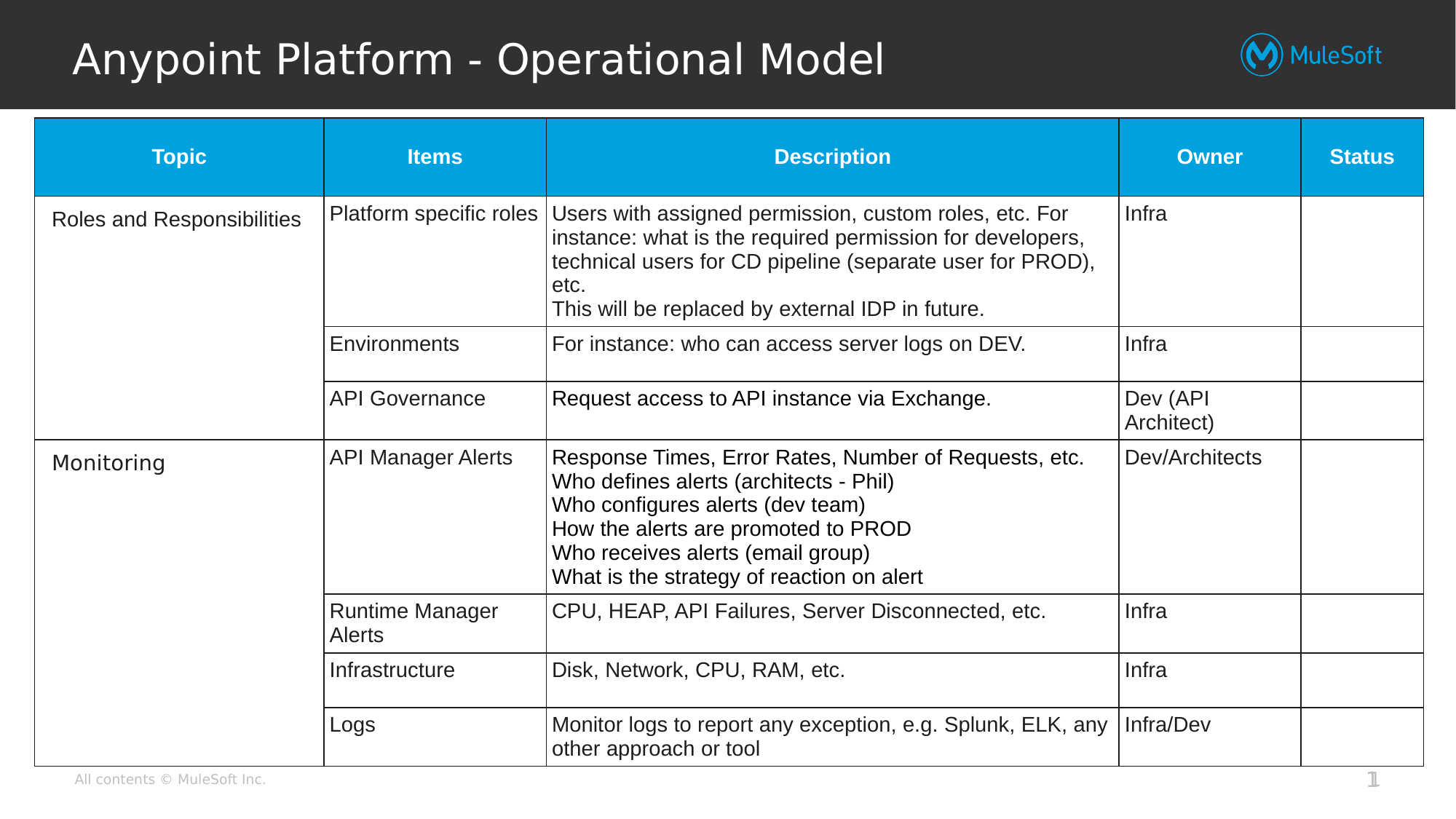

# Anypoint Platform - Operational Model
| Topic | Items | Description | Owner | Status |
| --- | --- | --- | --- | --- |
| Roles and Responsibilities | Platform specific roles | Users with assigned permission, custom roles, etc. For instance: what is the required permission for developers, technical users for CD pipeline (separate user for PROD), etc. This will be replaced by external IDP in future. | Infra |  |
|  | Environments | For instance: who can access server logs on DEV. | Infra |  |
|  | API Governance | Request access to API instance via Exchange. | Dev (API Architect) |  |
| Monitoring | API Manager Alerts | Response Times, Error Rates, Number of Requests, etc. Who defines alerts (architects - Phil) Who configures alerts (dev team) How the alerts are promoted to PROD Who receives alerts (email group) What is the strategy of reaction on alert | Dev/Architects |  |
|  | Runtime Manager Alerts | CPU, HEAP, API Failures, Server Disconnected, etc. | Infra |  |
|  | Infrastructure | Disk, Network, CPU, RAM, etc. | Infra |  |
|  | Logs | Monitor logs to report any exception, e.g. Splunk, ELK, any other approach or tool | Infra/Dev |  |
1
1